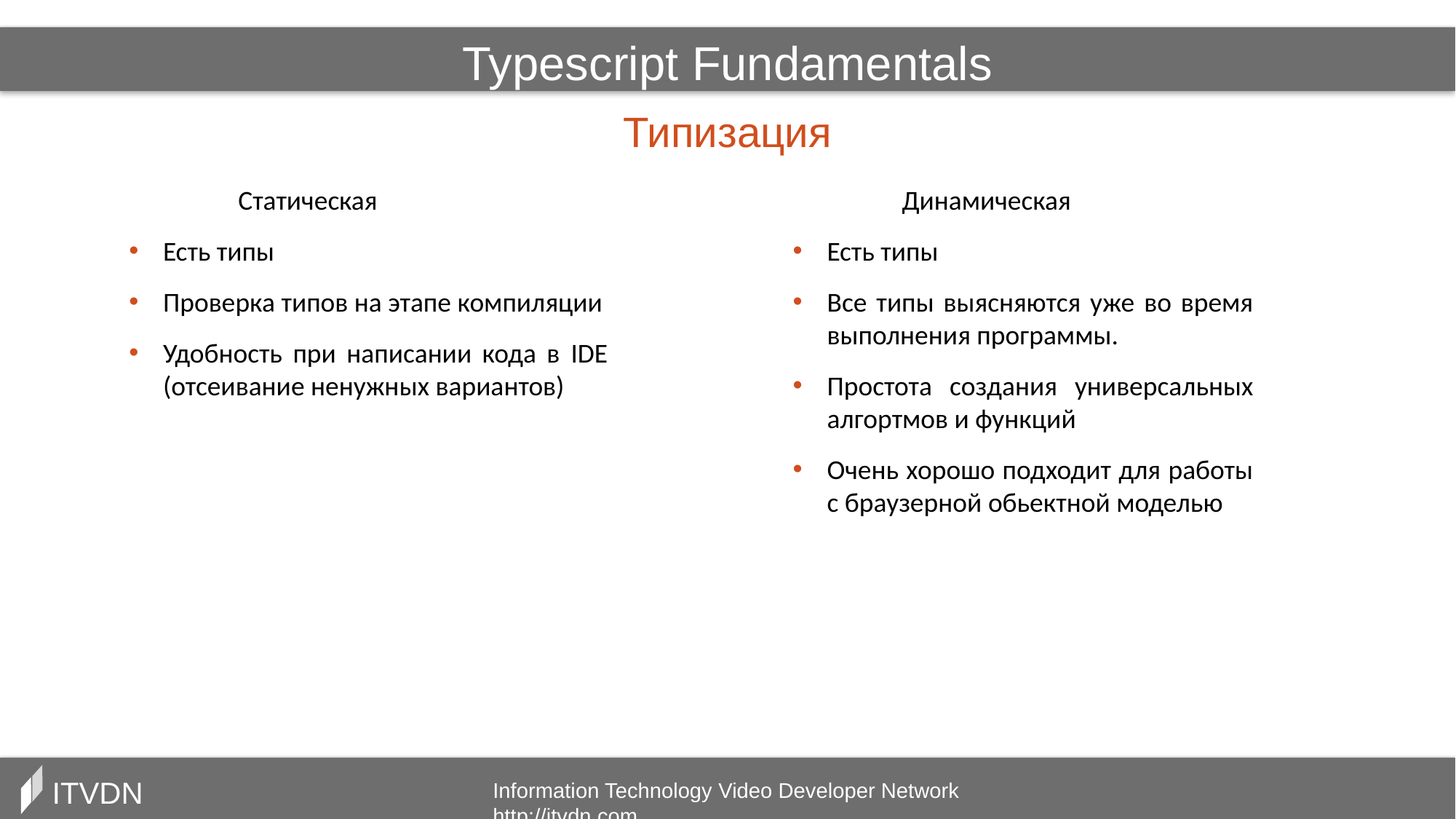

Typescript Fundamentals
Типизация
	Динамическая
Есть типы
Все типы выясняются уже во время выполнения программы.
Простота создания универсальных алгортмов и функций
Очень хорошо подходит для работы с браузерной обьектной моделью

 	Статическая
Есть типы
Проверка типов на этапе компиляции
Удобность при написании кода в IDE (отсеивание ненужных вариантов)

ITVDN
Information Technology Video Developer Network                                                       http://itvdn.com